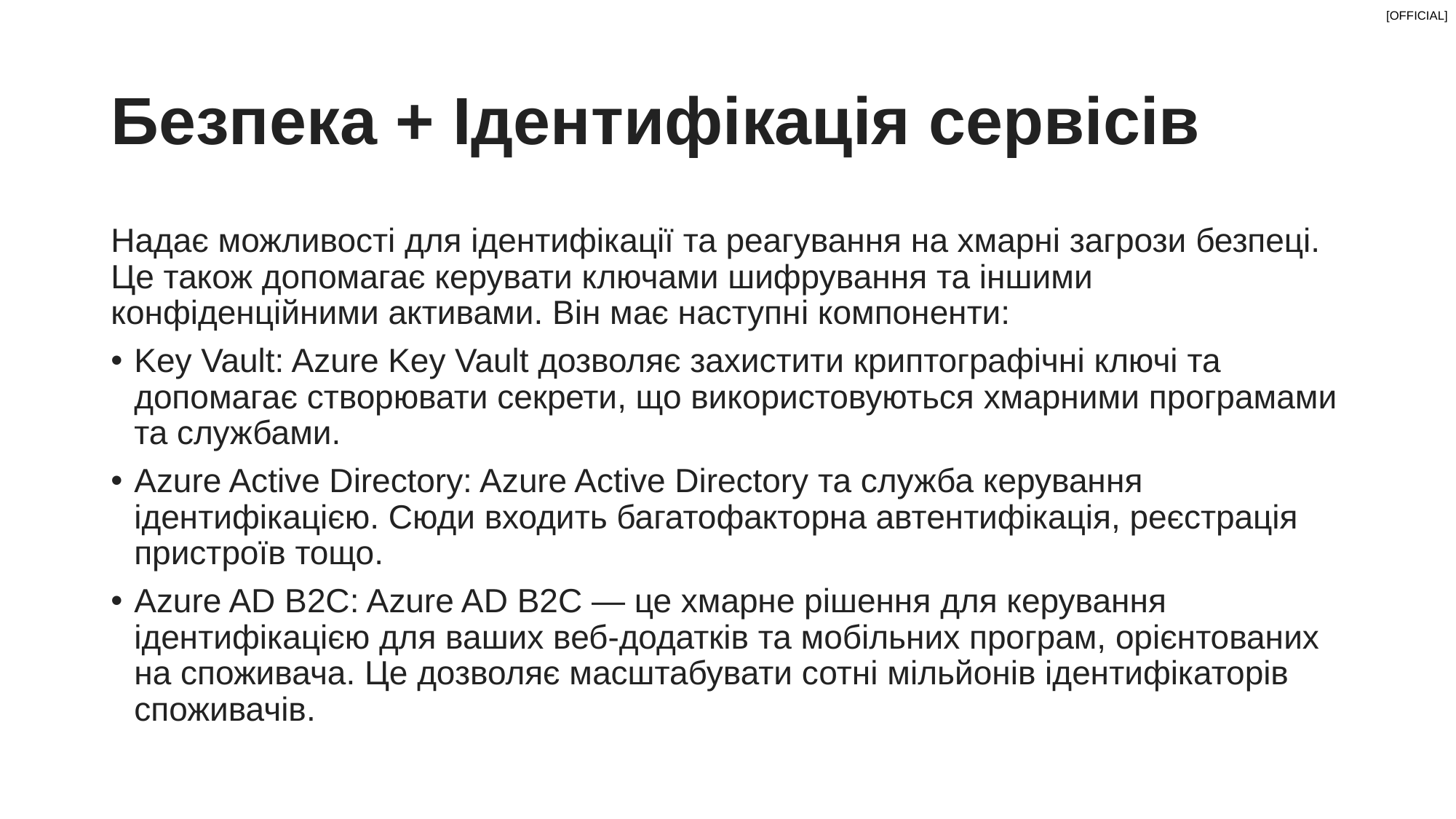

# Безпека + Ідентифікація сервісів
Надає можливості для ідентифікації та реагування на хмарні загрози безпеці. Це також допомагає керувати ключами шифрування та іншими конфіденційними активами. Він має наступнi компоненти:
Key Vault: Azure Key Vault дозволяє захистити криптографічні ключі та допомагає створювати секрети, що використовуються хмарними програмами та службами.
Azure Active Directory: Azure Active Directory та служба керування ідентифікацією. Сюди входить багатофакторна автентифікація, реєстрація пристроїв тощо.
Azure AD B2C: Azure AD B2C — це хмарне рішення для керування ідентифікацією для ваших веб-додатків та мобільних програм, орієнтованих на споживача. Це дозволяє масштабувати сотні мільйонів ідентифікаторів споживачів.